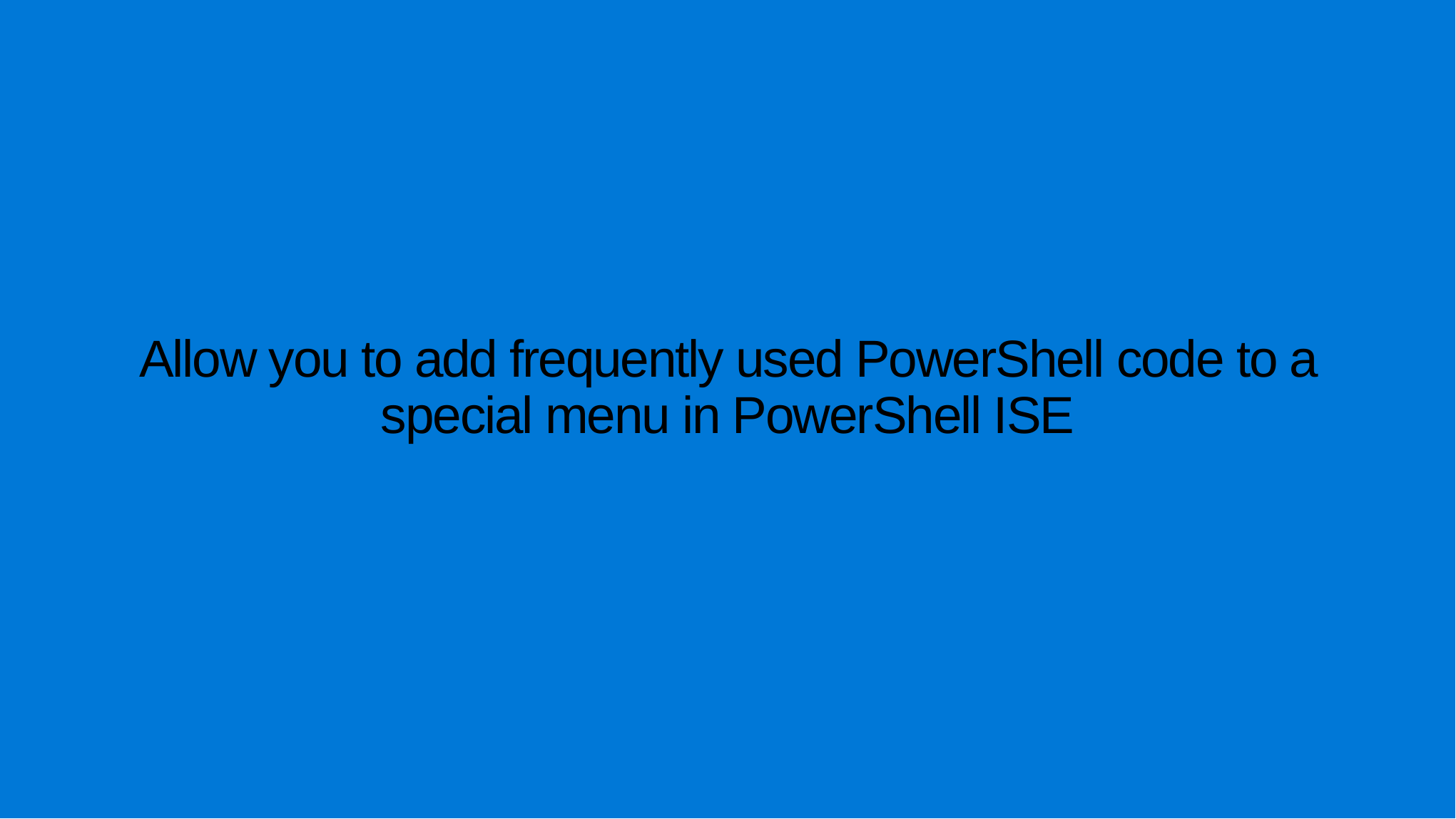

# Allow you to add frequently used PowerShell code to a special menu in PowerShell ISE